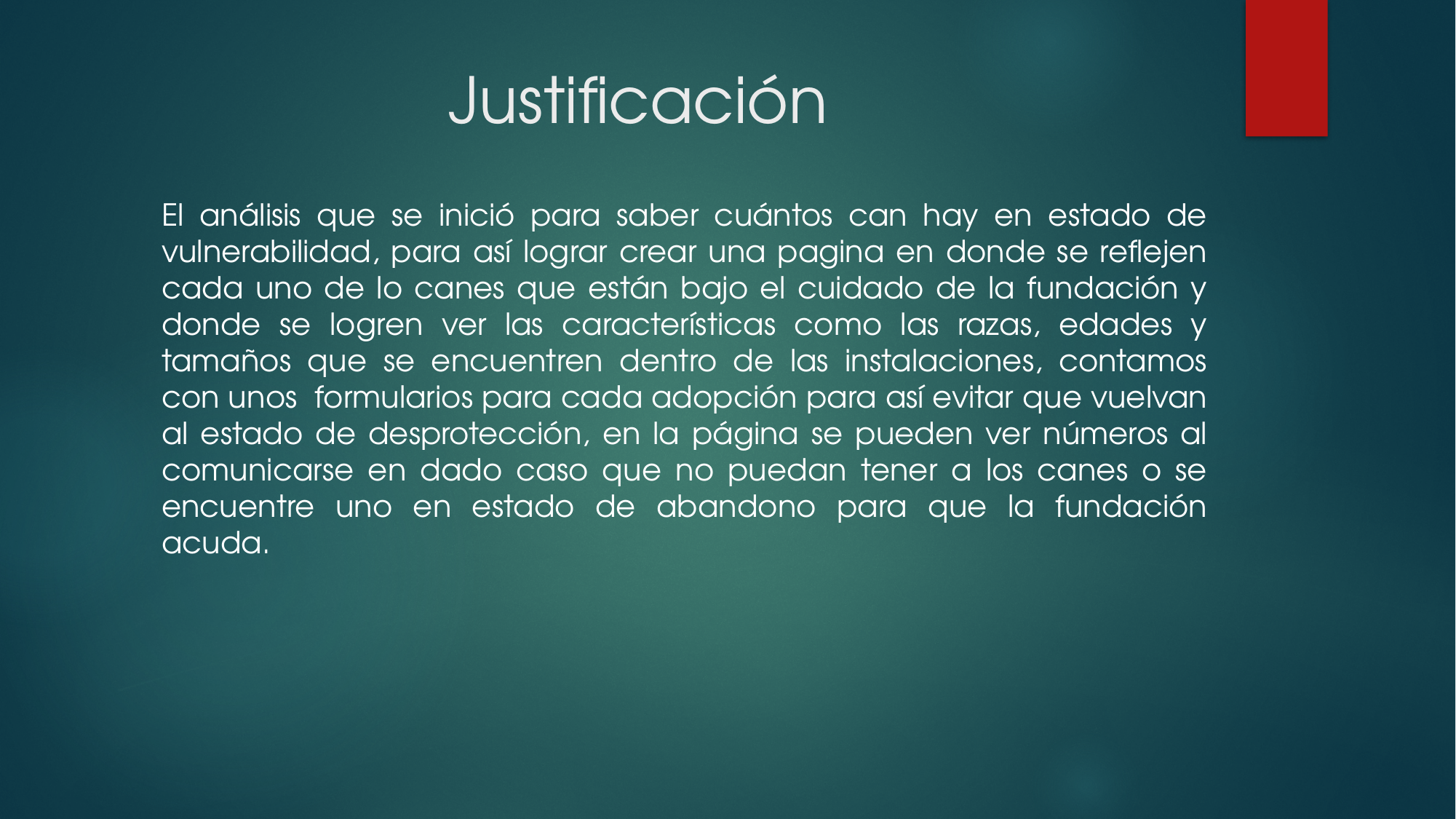

# Justificación
El análisis que se inició para saber cuántos can hay en estado de vulnerabilidad, para así lograr crear una pagina en donde se reflejen cada uno de lo canes que están bajo el cuidado de la fundación y donde se logren ver las características como las razas, edades y tamaños que se encuentren dentro de las instalaciones, contamos con unos  formularios para cada adopción para así evitar que vuelvan al estado de desprotección, en la página se pueden ver números al comunicarse en dado caso que no puedan tener a los canes o se encuentre uno en estado de abandono para que la fundación acuda.